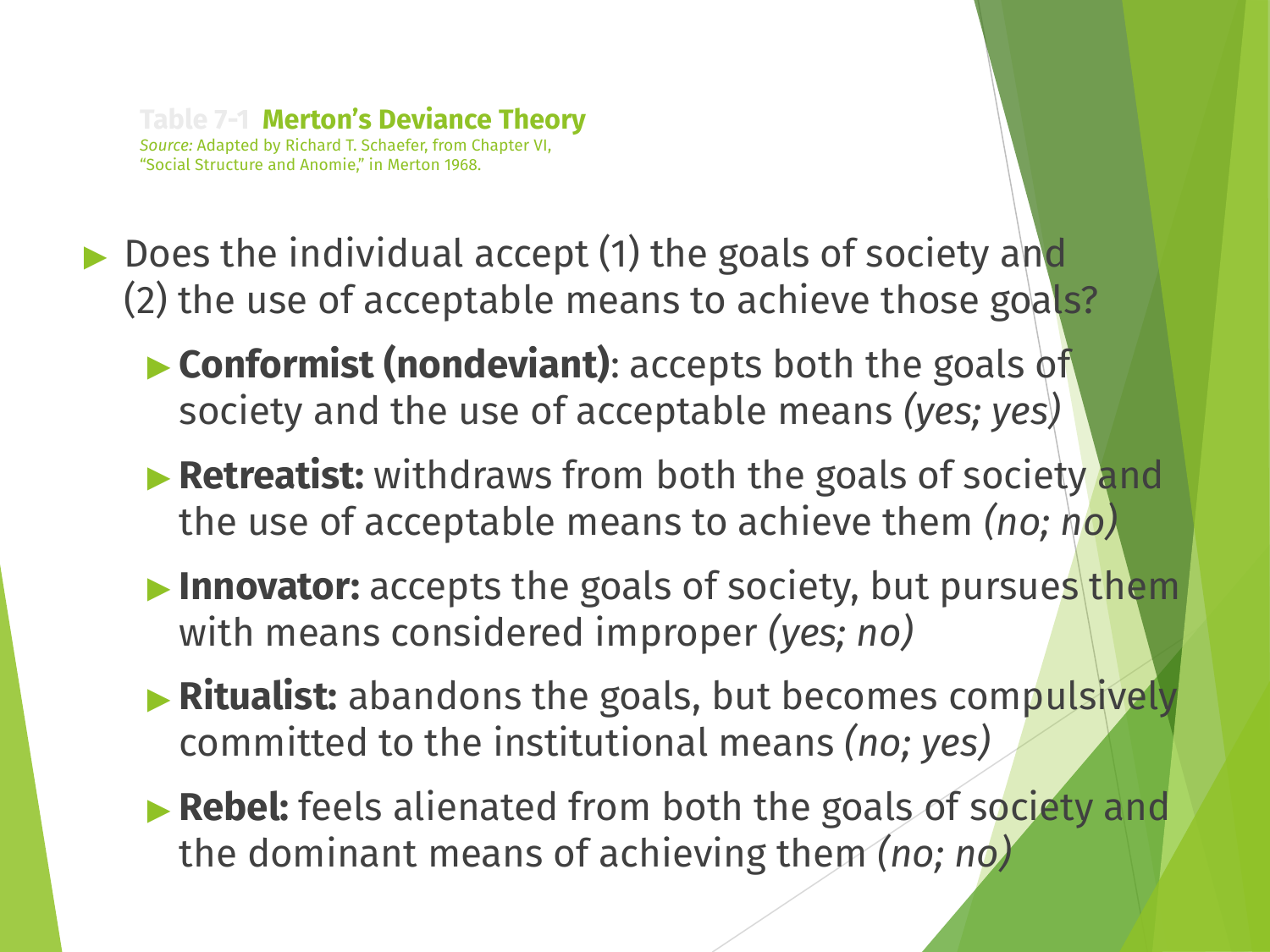

# Table 7-1  Merton’s Deviance Theory Source: Adapted by Richard T. Schaefer, from Chapter VI, “Social Structure and Anomie,” in Merton 1968.
Does the individual accept (1) the goals of society and
(2) the use of acceptable means to achieve those goals?
Conformist (nondeviant): accepts both the goals of society and the use of acceptable means (yes; yes)
Retreatist: withdraws from both the goals of society and the use of acceptable means to achieve them (no; no)
Innovator: accepts the goals of society, but pursues them with means considered improper (yes; no)
Ritualist: abandons the goals, but becomes compulsively committed to the institutional means (no; yes)
Rebel: feels alienated from both the goals of society and the dominant means of achieving them (no; no)